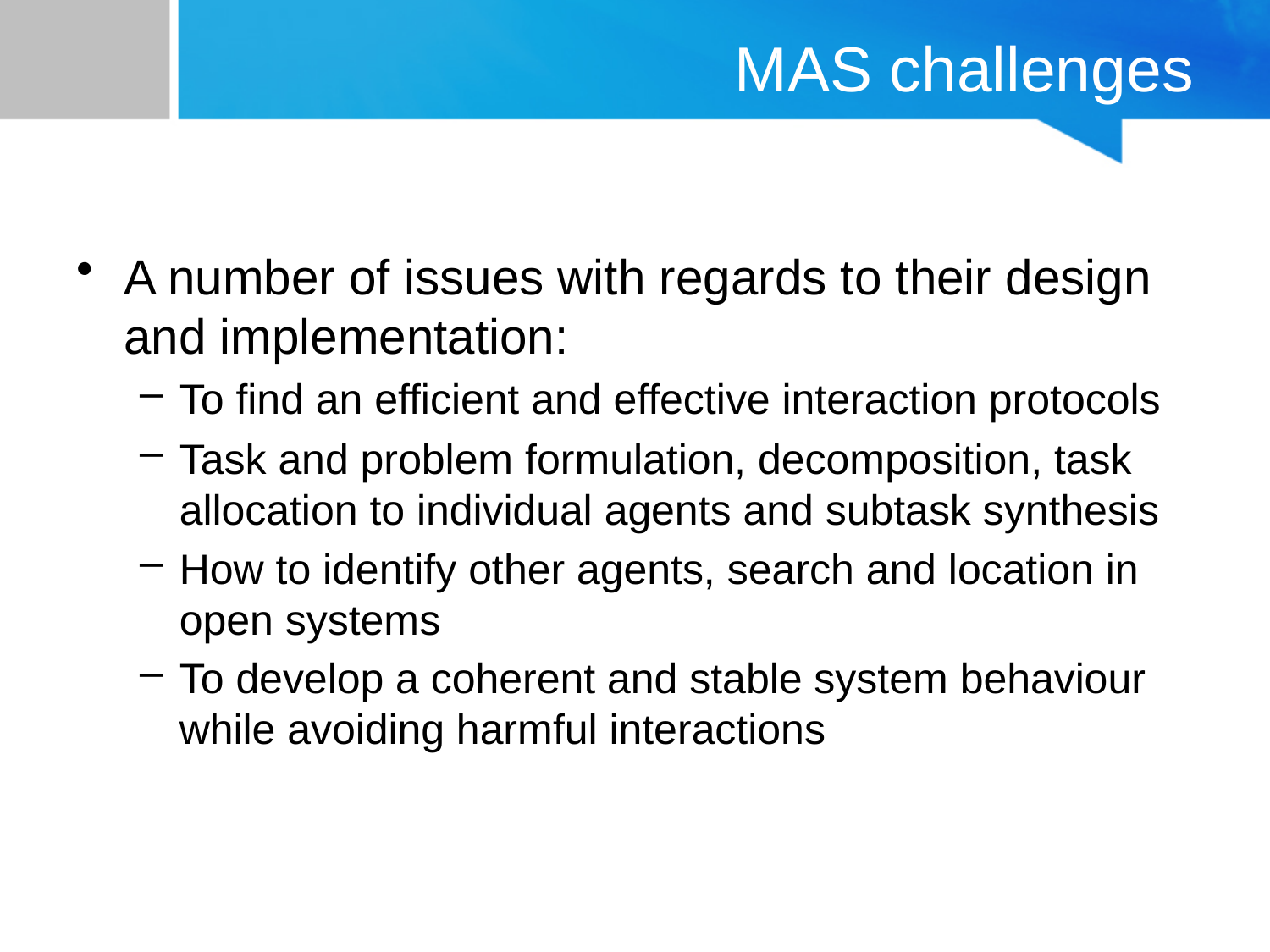

# MAS challenges
A number of issues with regards to their design and implementation:
To find an efficient and effective interaction protocols
Task and problem formulation, decomposition, task allocation to individual agents and subtask synthesis
How to identify other agents, search and location in open systems
To develop a coherent and stable system behaviour while avoiding harmful interactions